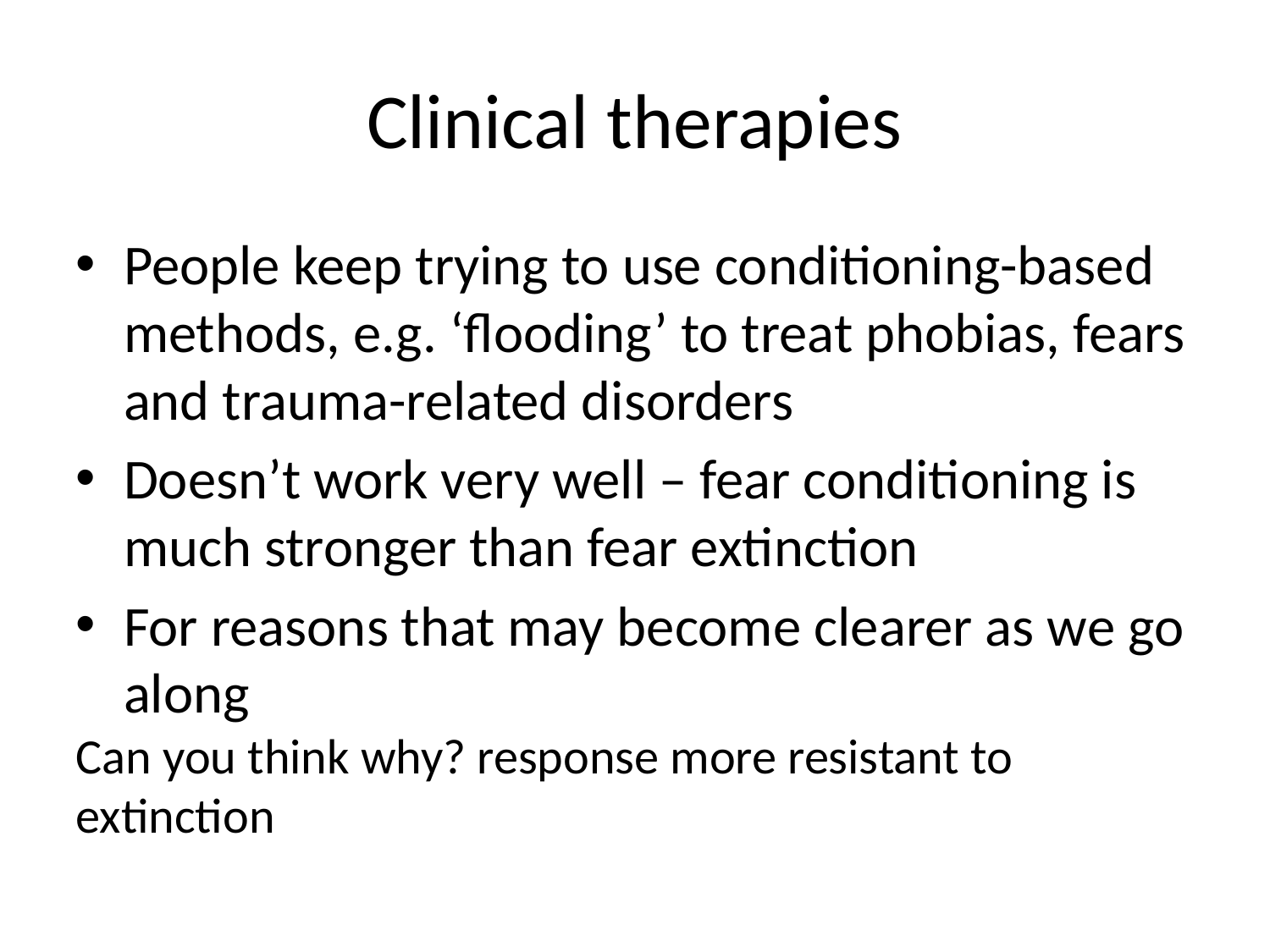

Clinical therapies
People keep trying to use conditioning-based methods, e.g. ‘flooding’ to treat phobias, fears and trauma-related disorders
Doesn’t work very well – fear conditioning is much stronger than fear extinction
For reasons that may become clearer as we go along
Can you think why? response more resistant to extinction